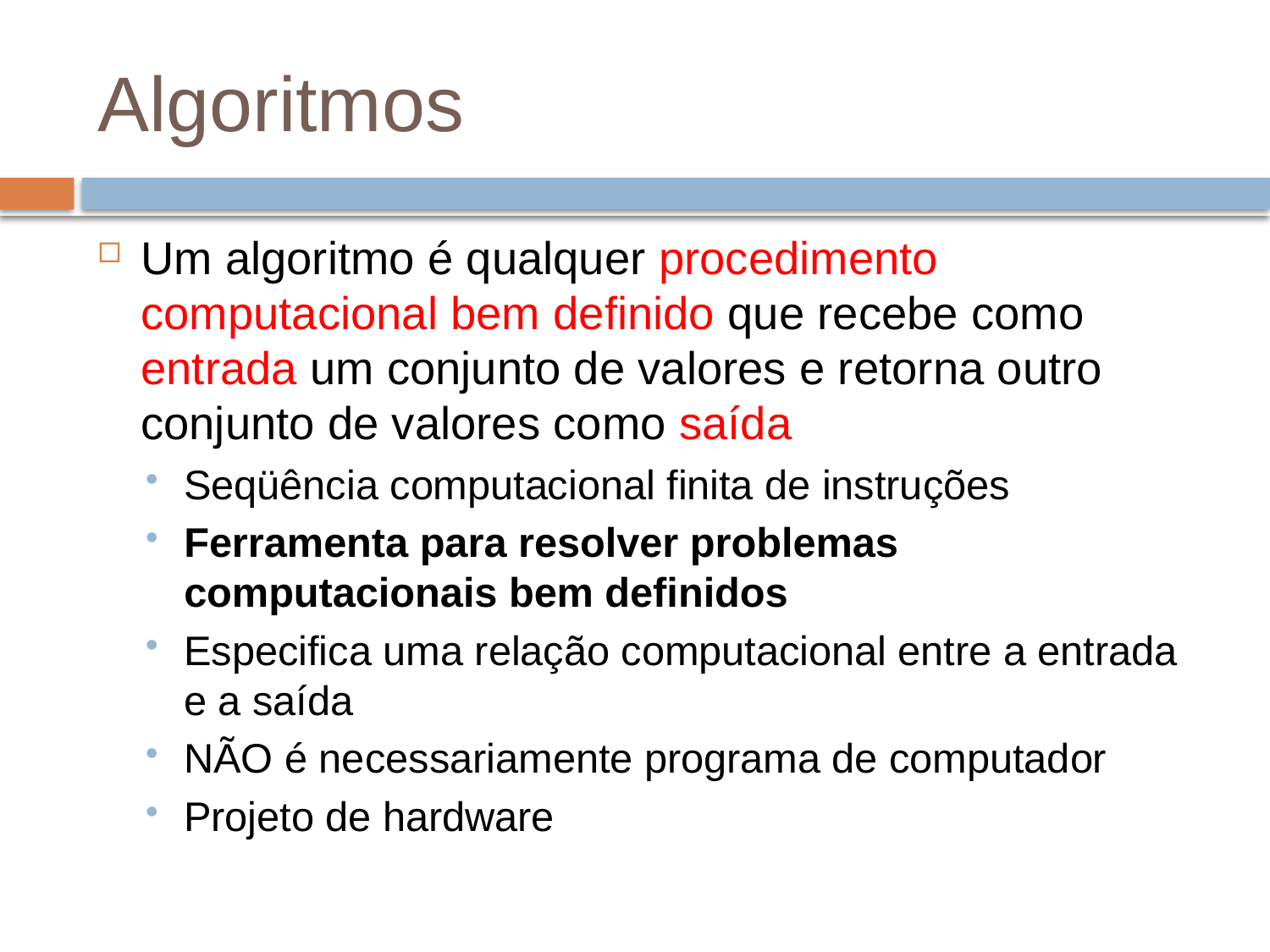

# Algoritmos
Um algoritmo é qualquer procedimento computacional bem definido que recebe como entrada um conjunto de valores e retorna outro conjunto de valores como saída
Seqüência computacional finita de instruções
Ferramenta para resolver problemas computacionais bem definidos
Especifica uma relação computacional entre a entrada e a saída
NÃO é necessariamente programa de computador
Projeto de hardware